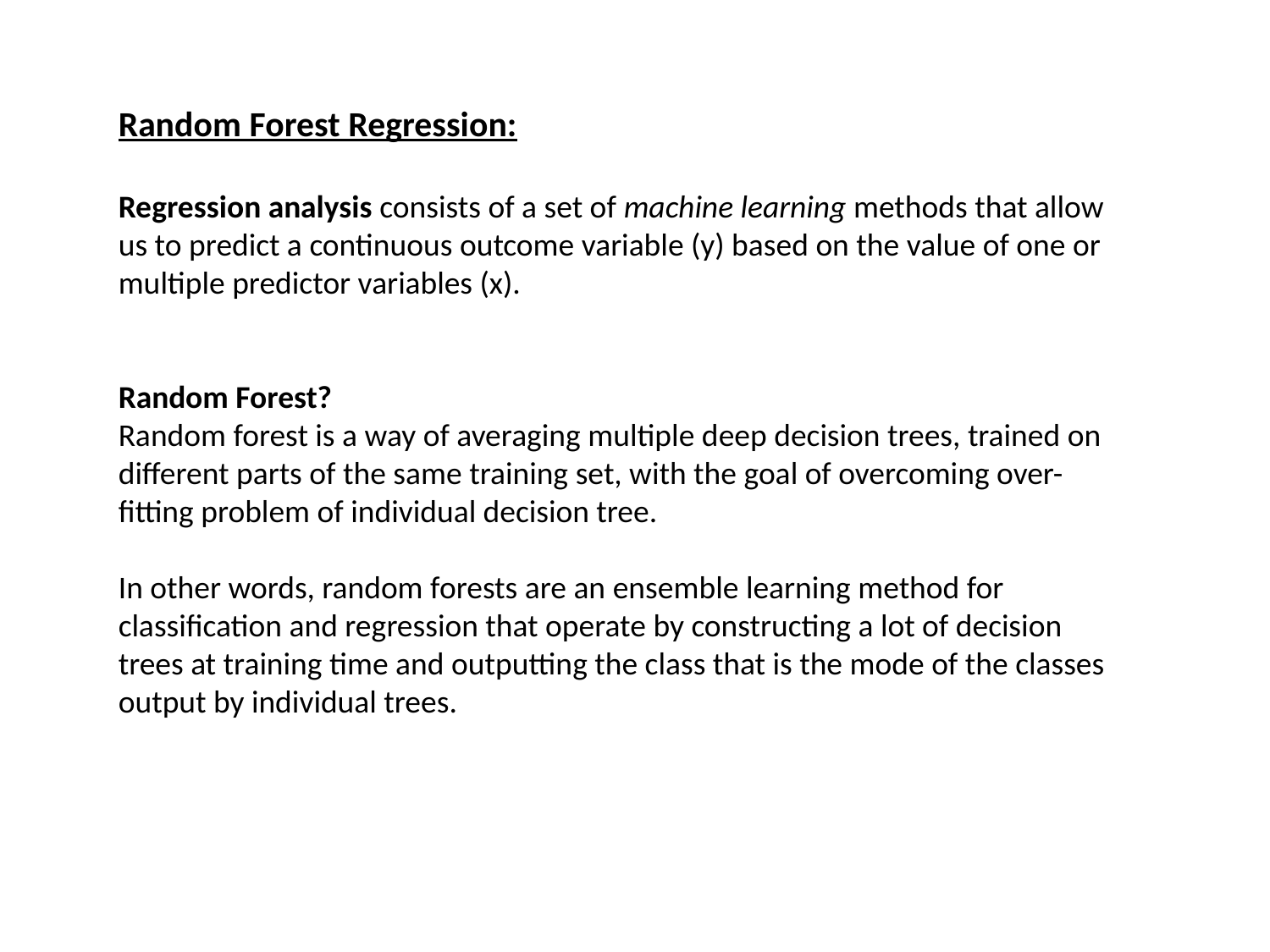

Random Forest Regression:

Regression analysis consists of a set of machine learning methods that allow us to predict a continuous outcome variable (y) based on the value of one or multiple predictor variables (x).

Random Forest?
Random forest is a way of averaging multiple deep decision trees, trained on different parts of the same training set, with the goal of overcoming over-fitting problem of individual decision tree.
In other words, random forests are an ensemble learning method for classification and regression that operate by constructing a lot of decision trees at training time and outputting the class that is the mode of the classes output by individual trees.